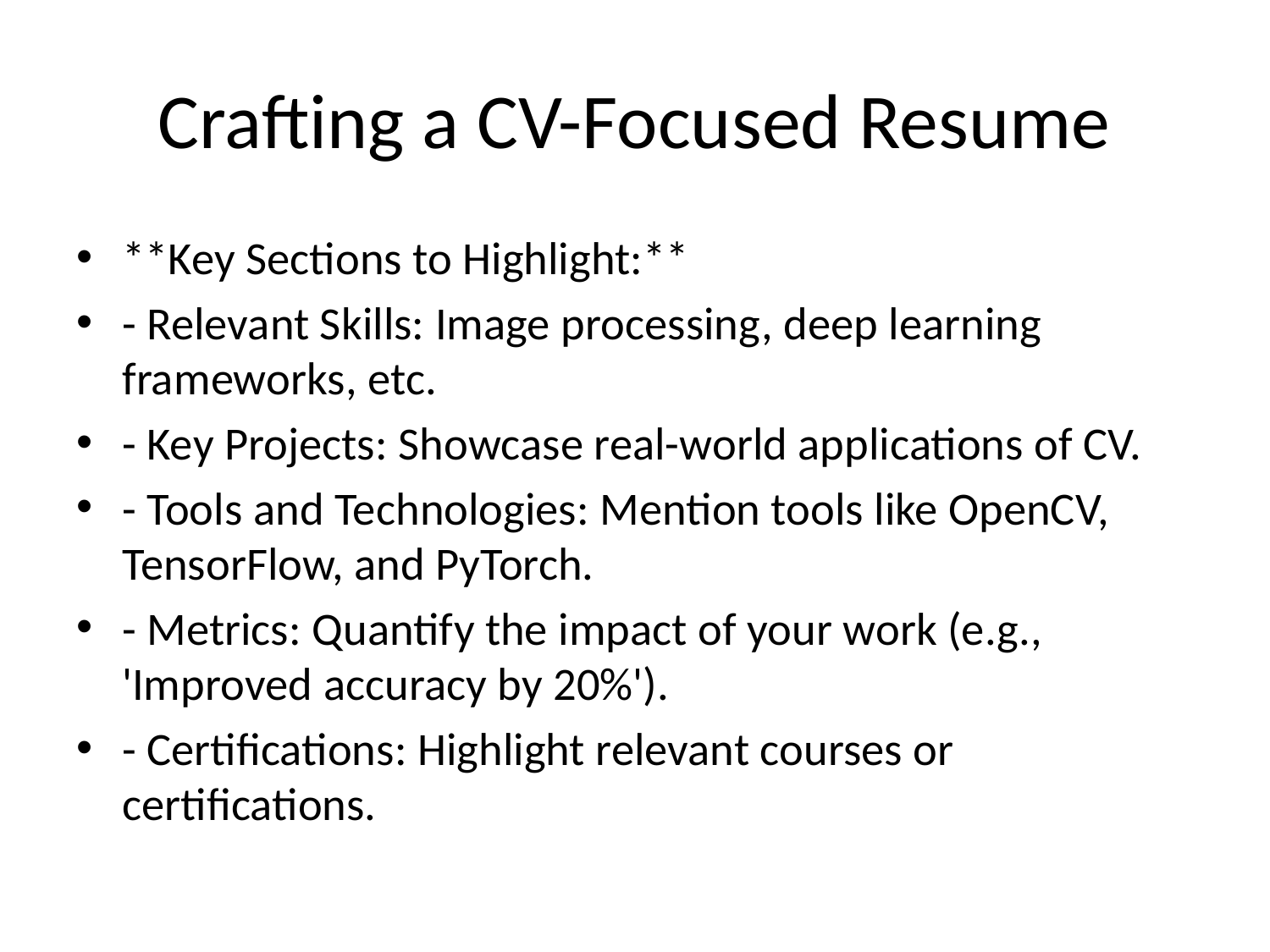

# Crafting a CV-Focused Resume
**Key Sections to Highlight:**
- Relevant Skills: Image processing, deep learning frameworks, etc.
- Key Projects: Showcase real-world applications of CV.
- Tools and Technologies: Mention tools like OpenCV, TensorFlow, and PyTorch.
- Metrics: Quantify the impact of your work (e.g., 'Improved accuracy by 20%').
- Certifications: Highlight relevant courses or certifications.